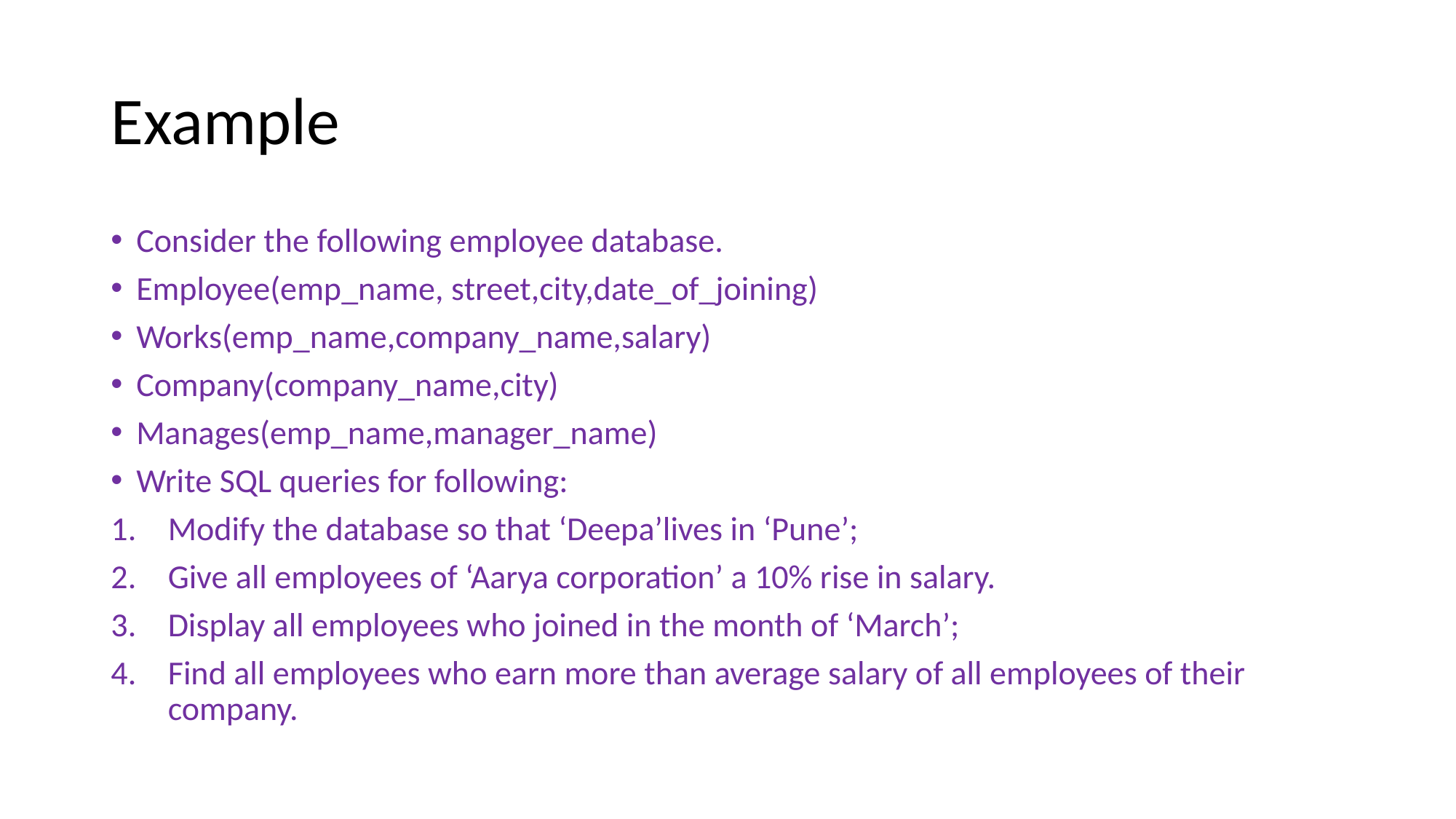

# Example
Consider the following employee database.
Employee(emp_name, street,city,date_of_joining)
Works(emp_name,company_name,salary)
Company(company_name,city)
Manages(emp_name,manager_name)
Write SQL queries for following:
Modify the database so that ‘Deepa’lives in ‘Pune’;
Give all employees of ‘Aarya corporation’ a 10% rise in salary.
Display all employees who joined in the month of ‘March’;
Find all employees who earn more than average salary of all employees of their company.